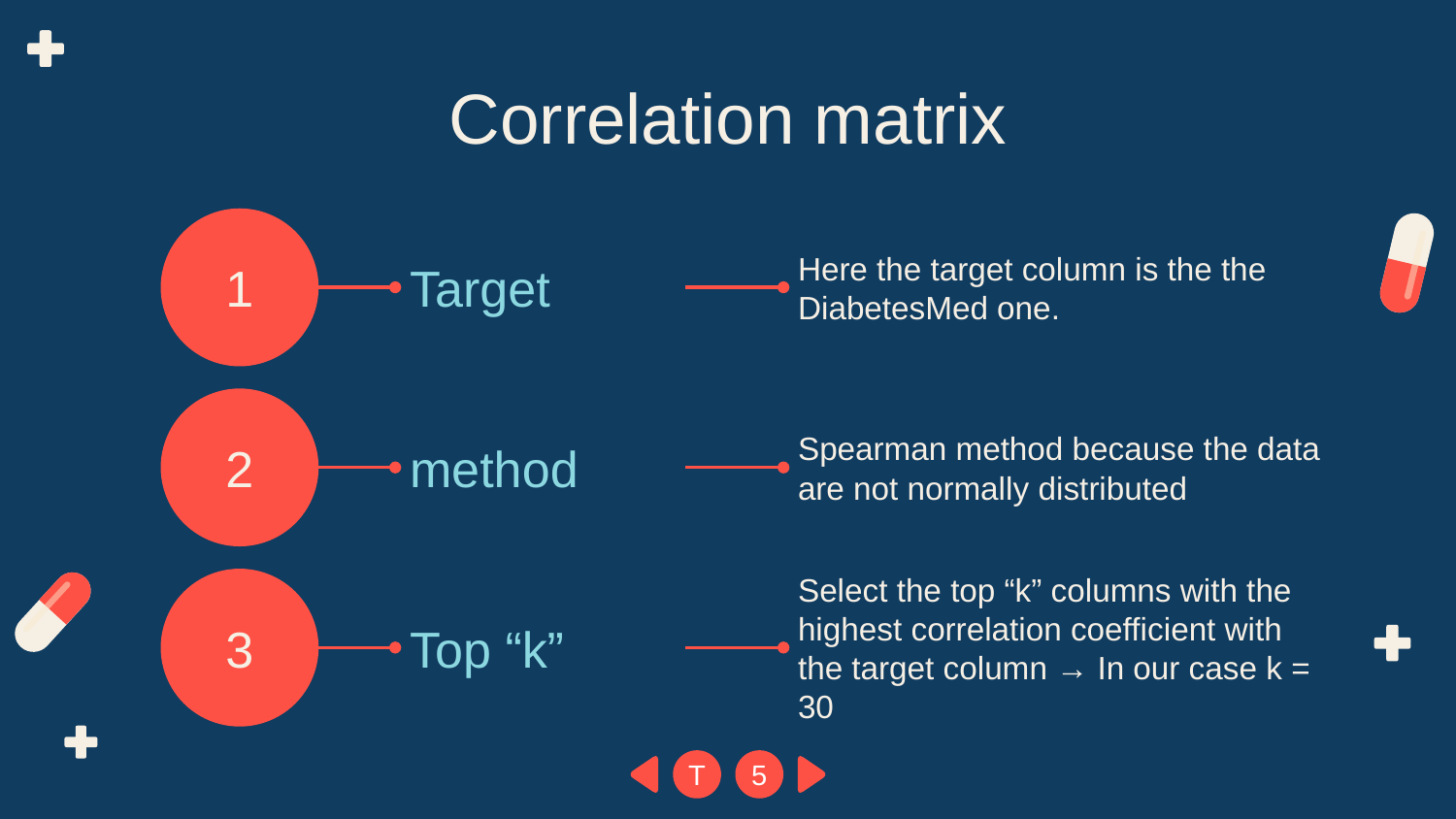

# Correlation matrix

1
Target
Here the target column is the the DiabetesMed one.

2
method
Spearman method because the data are not normally distributed

3
Top “k”
Select the top “k” columns with the highest correlation coefficient with the target column → In our case k = 30
T
5